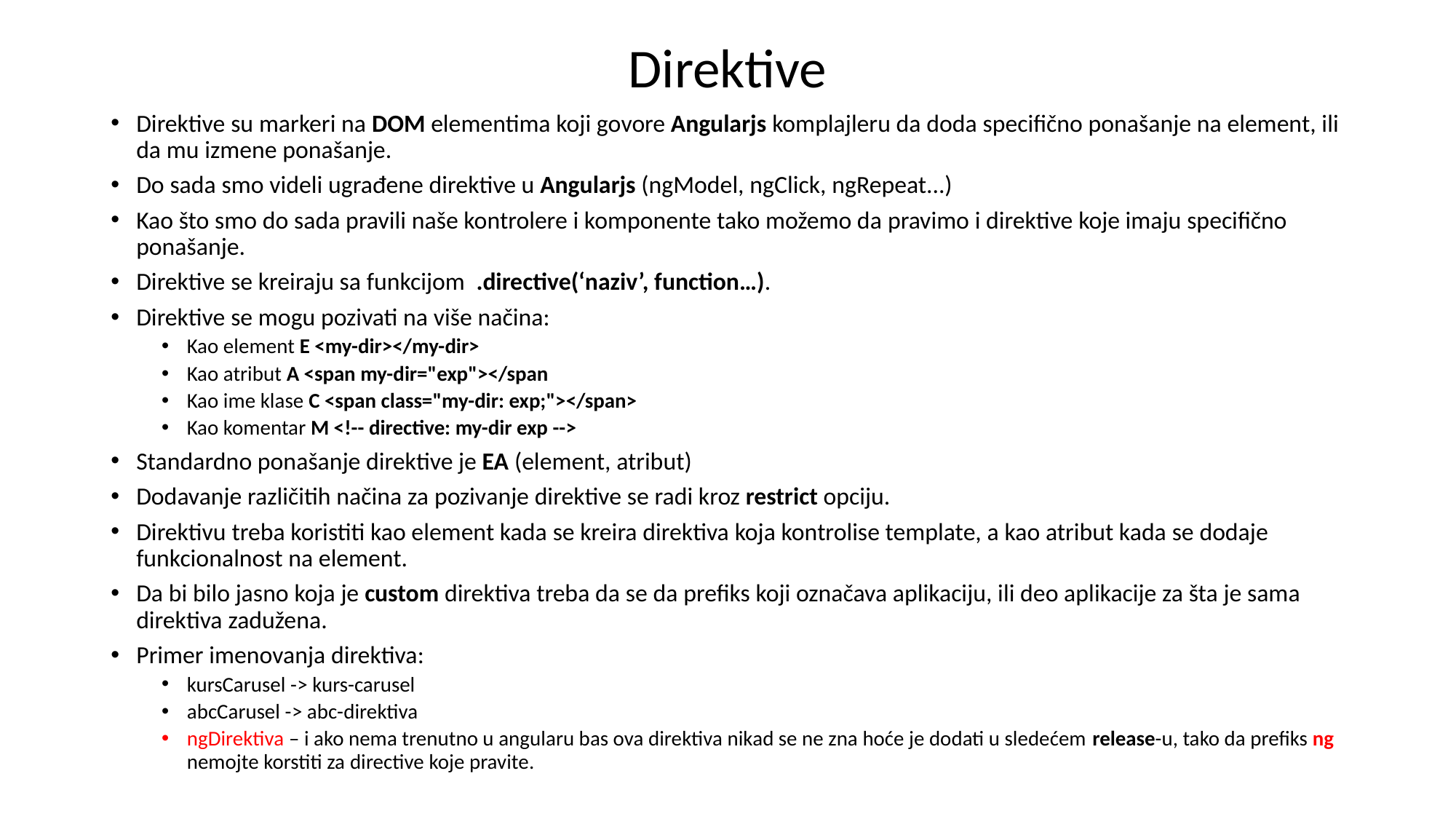

# Direktive
Direktive su markeri na DOM elementima koji govore Angularjs komplajleru da doda specifično ponašanje na element, ili da mu izmene ponašanje.
Do sada smo videli ugrađene direktive u Angularjs (ngModel, ngClick, ngRepeat...)
Kao što smo do sada pravili naše kontrolere i komponente tako možemo da pravimo i direktive koje imaju specifično ponašanje.
Direktive se kreiraju sa funkcijom  .directive(‘naziv’, function…).
Direktive se mogu pozivati na više načina:
Kao element E <my-dir></my-dir>
Kao atribut A <span my-dir="exp"></span
Kao ime klase C <span class="my-dir: exp;"></span>
Kao komentar M <!-- directive: my-dir exp -->
Standardno ponašanje direktive je EA (element, atribut)
Dodavanje različitih načina za pozivanje direktive se radi kroz restrict opciju.
Direktivu treba koristiti kao element kada se kreira direktiva koja kontrolise template, a kao atribut kada se dodaje funkcionalnost na element.
Da bi bilo jasno koja je custom direktiva treba da se da prefiks koji označava aplikaciju, ili deo aplikacije za šta je sama direktiva zadužena.
Primer imenovanja direktiva:
kursCarusel -> kurs-carusel
abcCarusel -> abc-direktiva
ngDirektiva – i ako nema trenutno u angularu bas ova direktiva nikad se ne zna hoće je dodati u sledećem release-u, tako da prefiks ng nemojte korstiti za directive koje pravite.